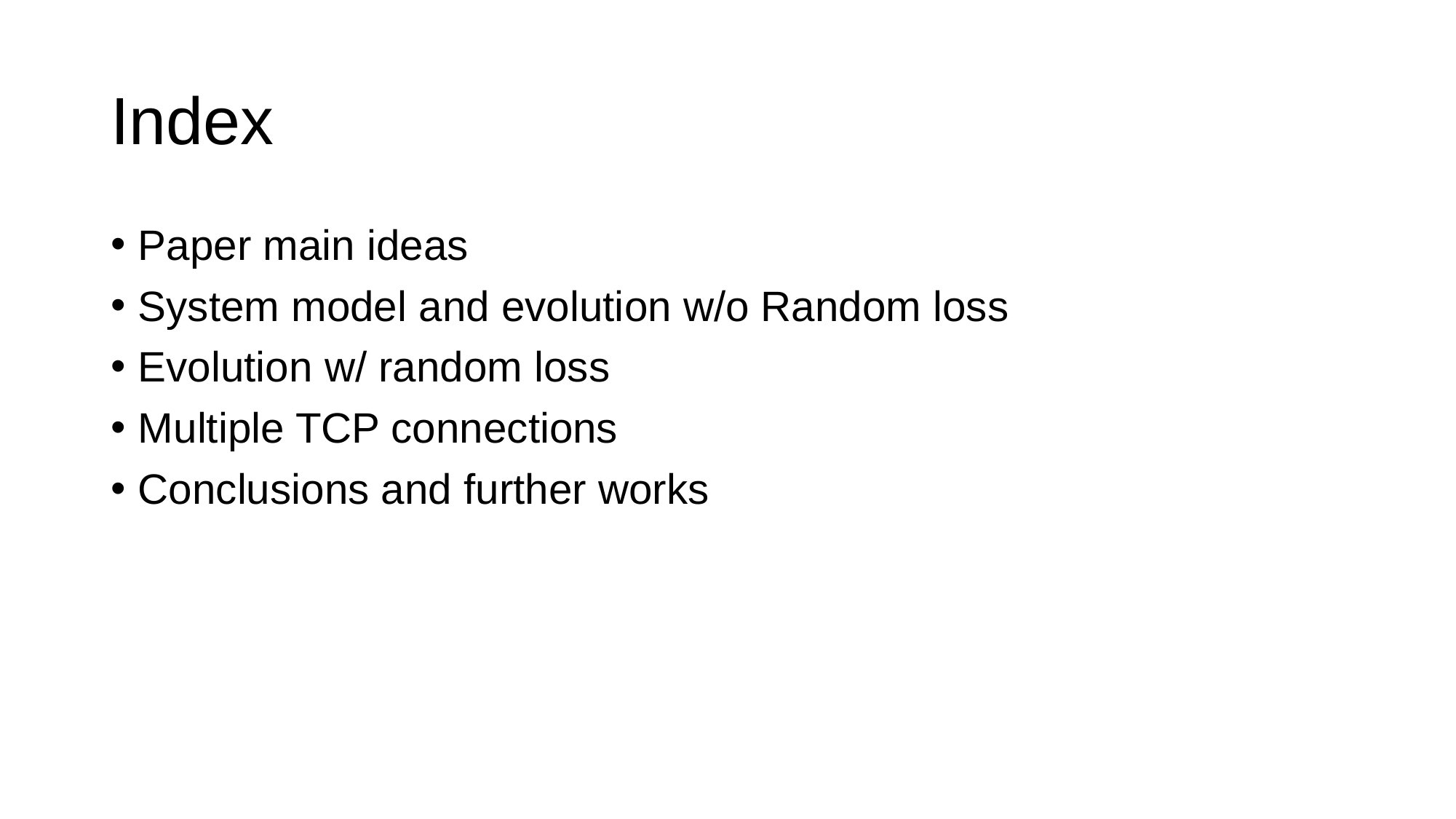

# Index
Paper main ideas
System model and evolution w/o Random loss
Evolution w/ random loss
Multiple TCP connections
Conclusions and further works